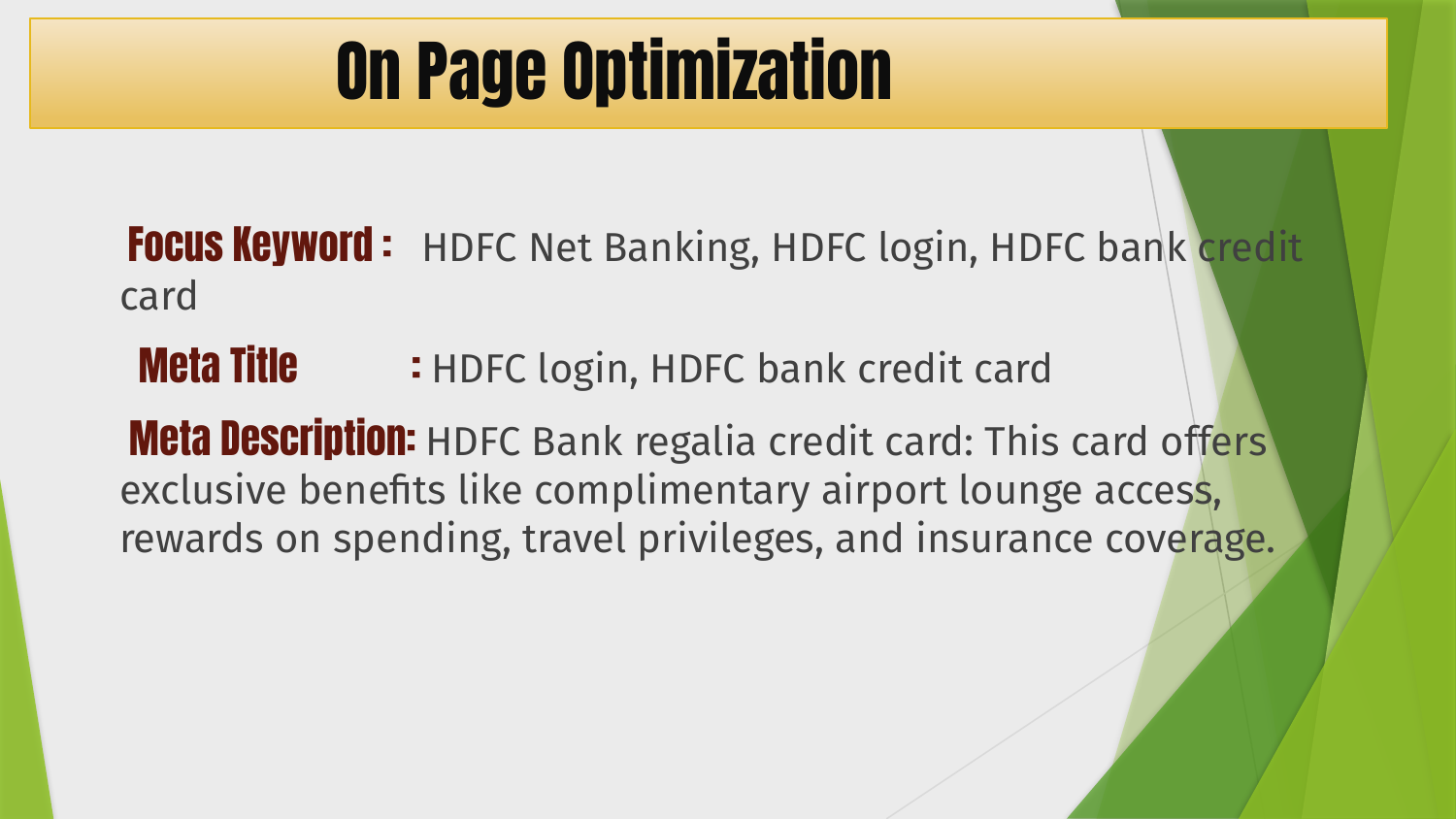

# On Page Optimization

 Focus Keyword :   HDFC Net Banking, HDFC login, HDFC bank credit card
  Meta Title            : HDFC login, HDFC bank credit card
 Meta Description: HDFC Bank regalia credit card: This card offers exclusive benefits like complimentary airport lounge access, rewards on spending, travel privileges, and insurance coverage.